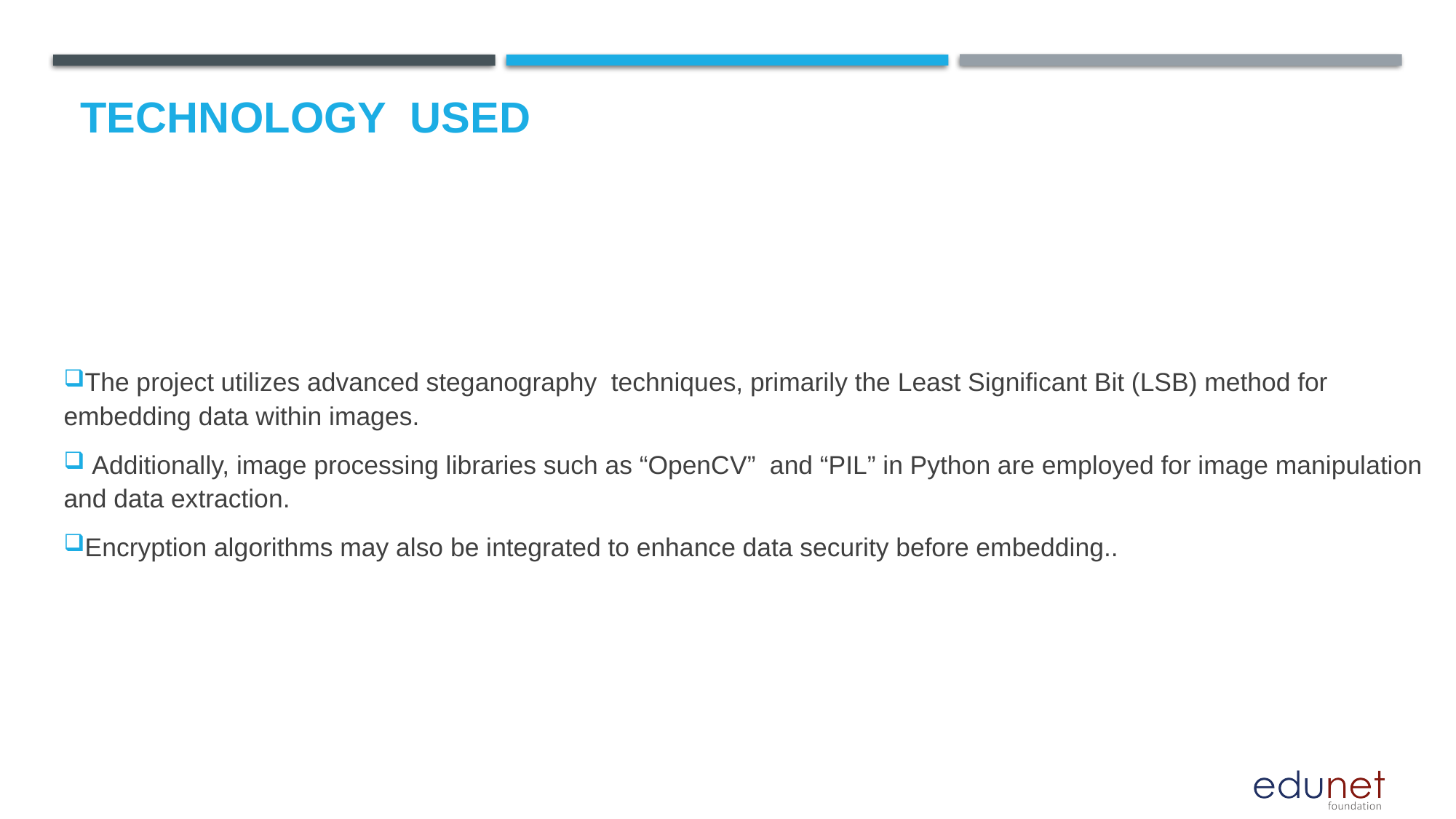

# Technology  used
The project utilizes advanced steganography  techniques, primarily the Least Significant Bit (LSB) method for embedding data within images.
 Additionally, image processing libraries such as “OpenCV”  and “PIL” in Python are employed for image manipulation and data extraction.
Encryption algorithms may also be integrated to enhance data security before embedding..